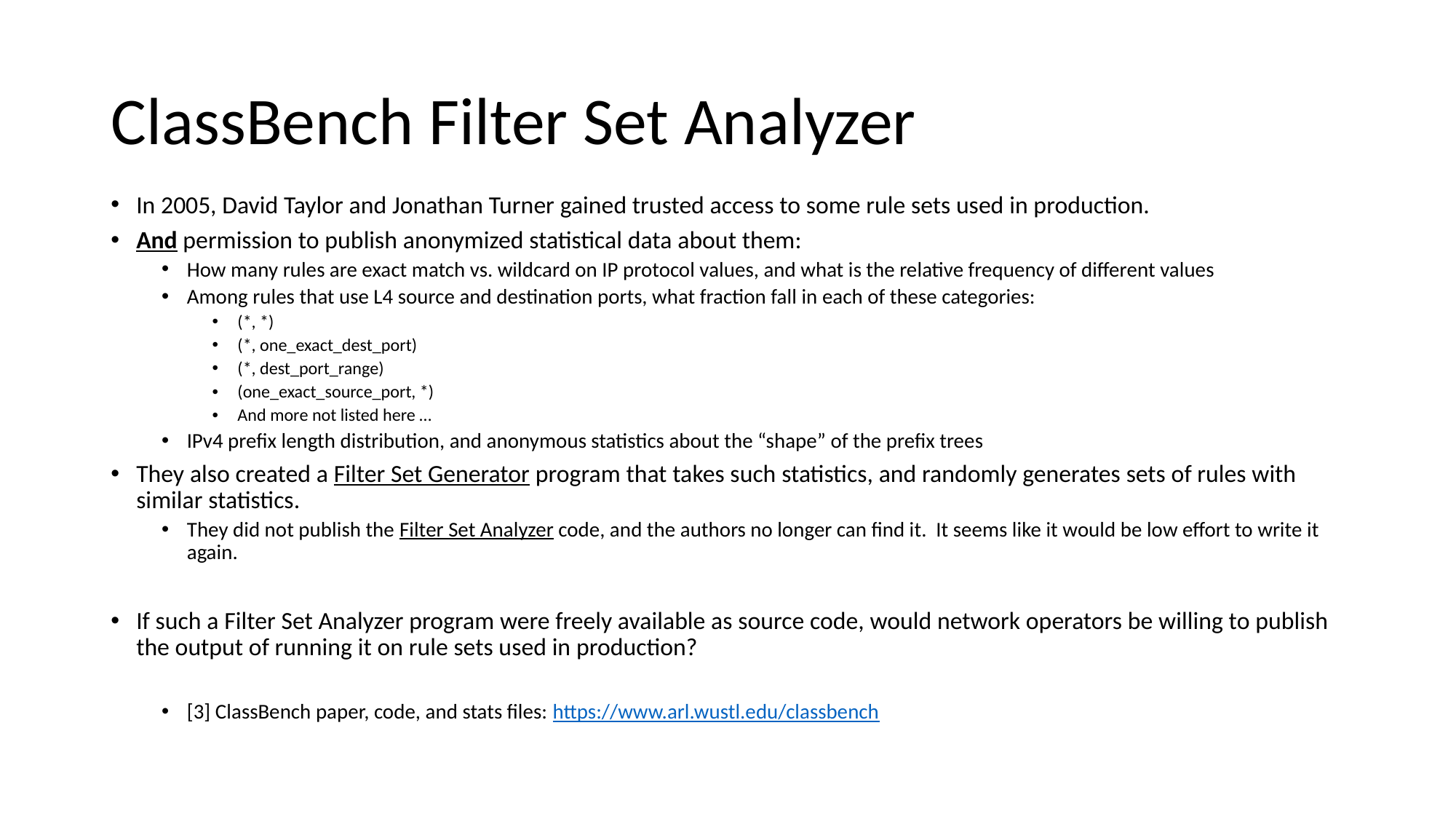

# ClassBench Filter Set Analyzer
In 2005, David Taylor and Jonathan Turner gained trusted access to some rule sets used in production.
And permission to publish anonymized statistical data about them:
How many rules are exact match vs. wildcard on IP protocol values, and what is the relative frequency of different values
Among rules that use L4 source and destination ports, what fraction fall in each of these categories:
(*, *)
(*, one_exact_dest_port)
(*, dest_port_range)
(one_exact_source_port, *)
And more not listed here …
IPv4 prefix length distribution, and anonymous statistics about the “shape” of the prefix trees
They also created a Filter Set Generator program that takes such statistics, and randomly generates sets of rules with similar statistics.
They did not publish the Filter Set Analyzer code, and the authors no longer can find it.  It seems like it would be low effort to write it again.

If such a Filter Set Analyzer program were freely available as source code, would network operators be willing to publish the output of running it on rule sets used in production?

[3] ClassBench paper, code, and stats files: https://www.arl.wustl.edu/classbench